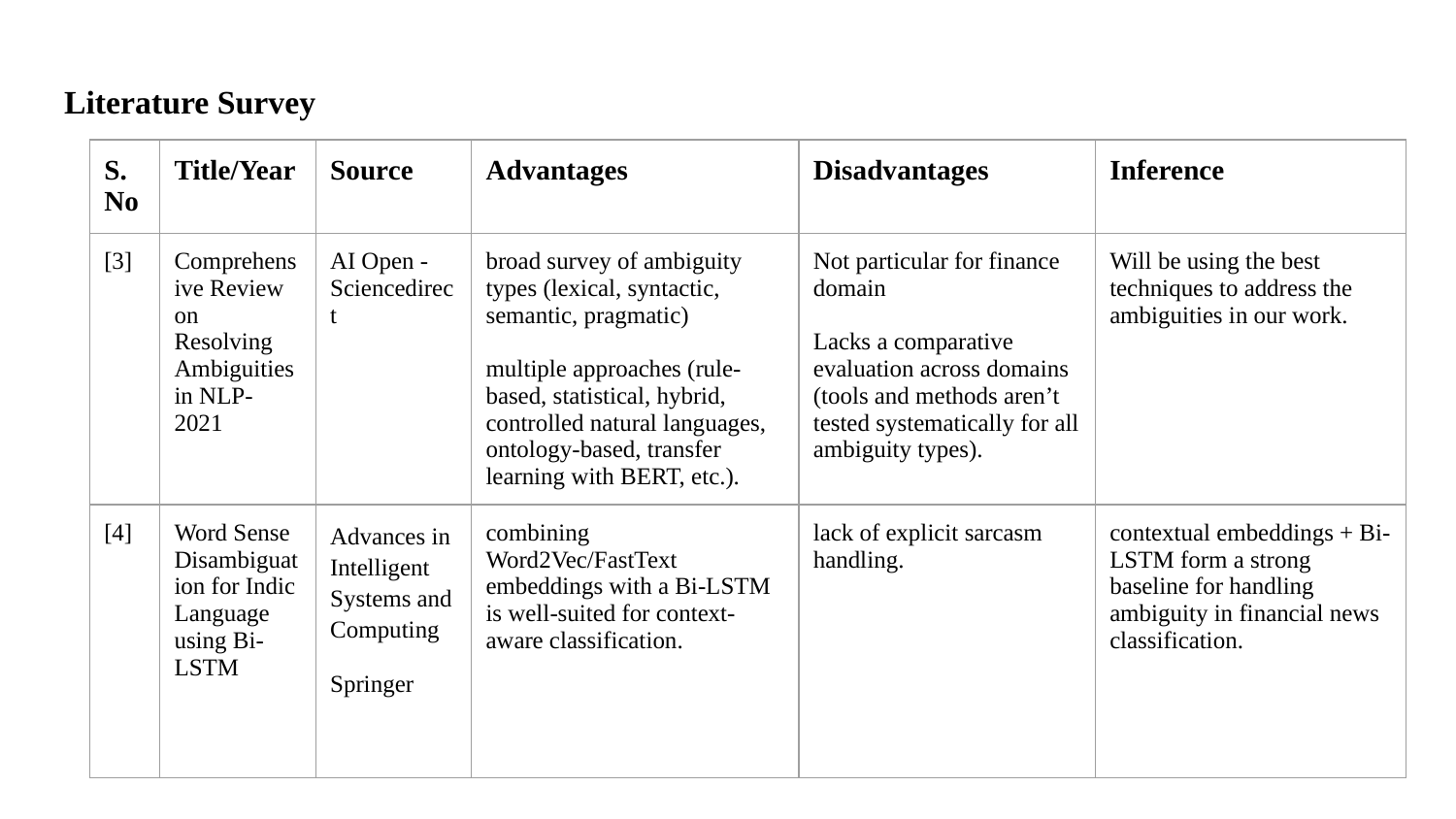

# Literature Survey
| S.No | Title/Year | Source | Advantages | Disadvantages | Inference |
| --- | --- | --- | --- | --- | --- |
| [3] | Comprehensive Review on Resolving Ambiguities in NLP-2021 | AI Open - Sciencedirect | broad survey of ambiguity types (lexical, syntactic, semantic, pragmatic) multiple approaches (rule-based, statistical, hybrid, controlled natural languages, ontology-based, transfer learning with BERT, etc.). | Not particular for finance domain Lacks a comparative evaluation across domains (tools and methods aren’t tested systematically for all ambiguity types). | Will be using the best techniques to address the ambiguities in our work. |
| [4] | Word Sense Disambiguation for Indic Language using Bi-LSTM | Advances in Intelligent Systems and Computing Springer | combining Word2Vec/FastText embeddings with a Bi-LSTM is well-suited for context-aware classification. | lack of explicit sarcasm handling. | contextual embeddings + Bi-LSTM form a strong baseline for handling ambiguity in financial news classification. |